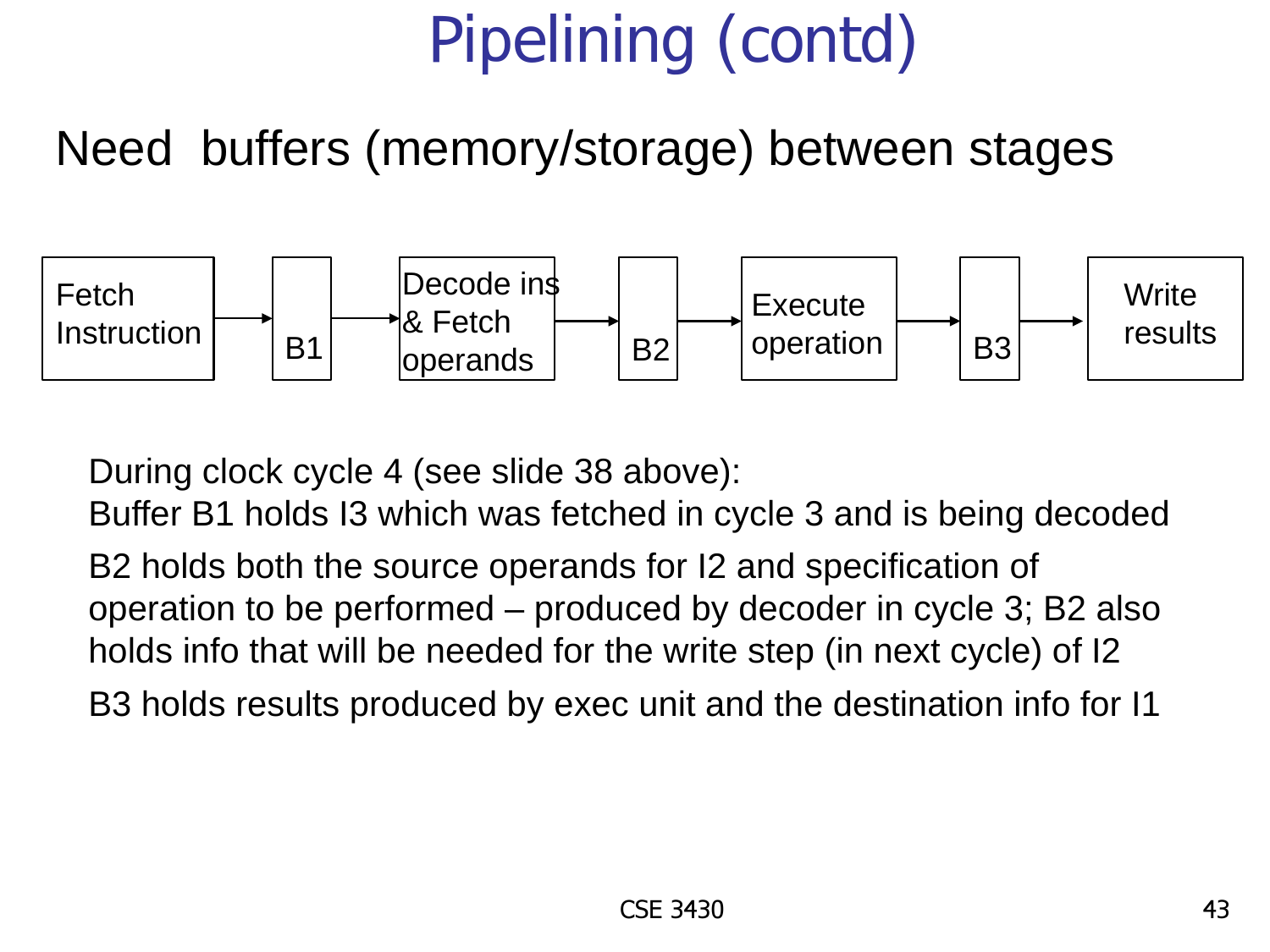

# Pipelining (contd)
Need  buffers (memory/storage) between stages

Decode ins
& Fetch
operands

Fetch
Instruction
Execute
operation
B1
B3
B2
Write
results
During clock cycle 4 (see slide 38 above):
Buffer B1 holds I3 which was fetched in cycle 3 and is being decoded
B2 holds both the source operands for I2 and specification of operation to be performed – produced by decoder in cycle 3; B2 also holds info that will be needed for the write step (in next cycle) of I2
B3 holds results produced by exec unit and the destination info for I1
CSE 3430
43